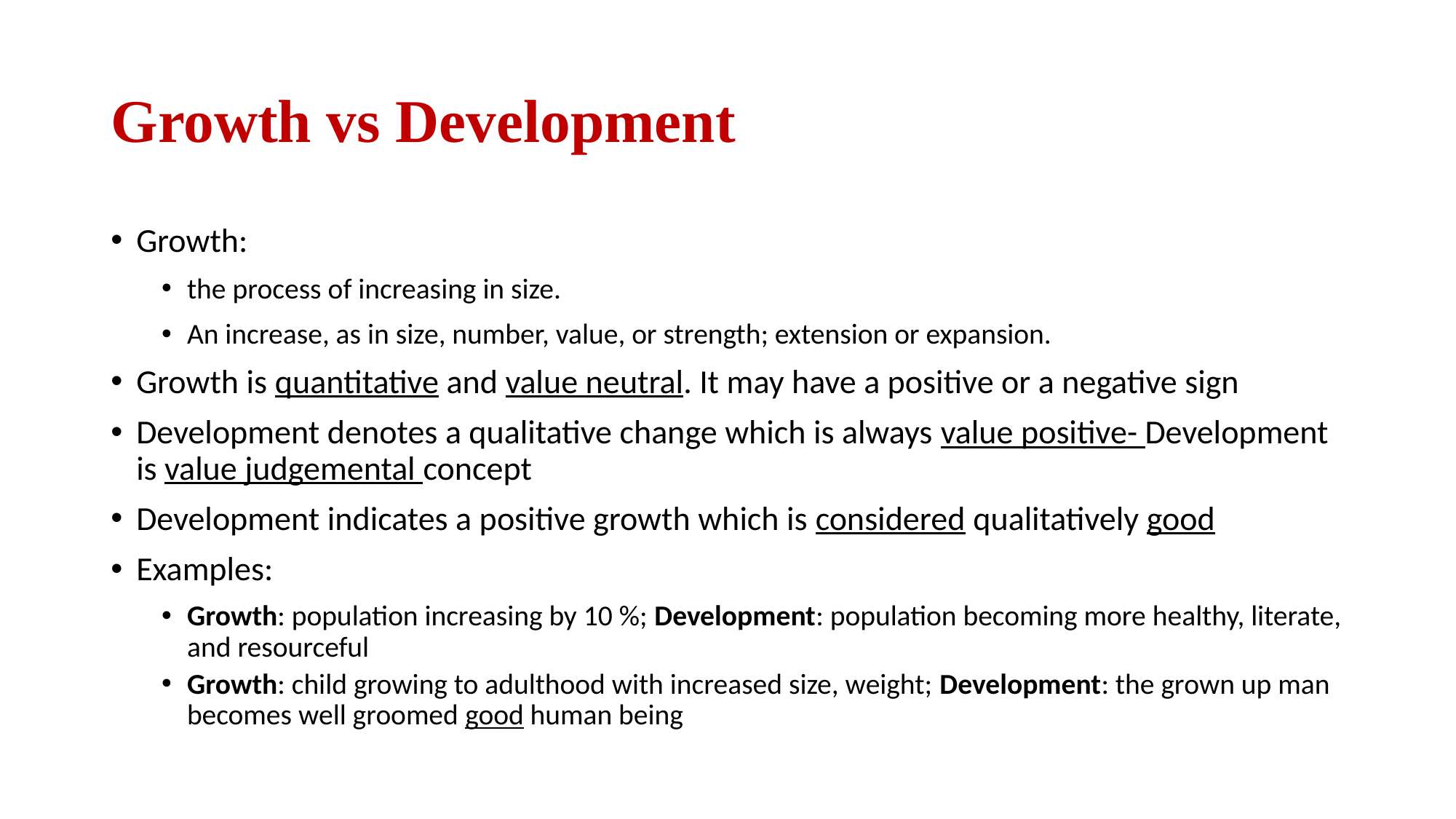

# Growth vs Development
Growth:
the process of increasing in size.
An increase, as in size, number, value, or strength; extension or expansion.
Growth is quantitative and value neutral. It may have a positive or a negative sign
Development denotes a qualitative change which is always value positive- Development is value judgemental concept
Development indicates a positive growth which is considered qualitatively good
Examples:
Growth: population increasing by 10 %; Development: population becoming more healthy, literate, and resourceful
Growth: child growing to adulthood with increased size, weight; Development: the grown up man becomes well groomed good human being